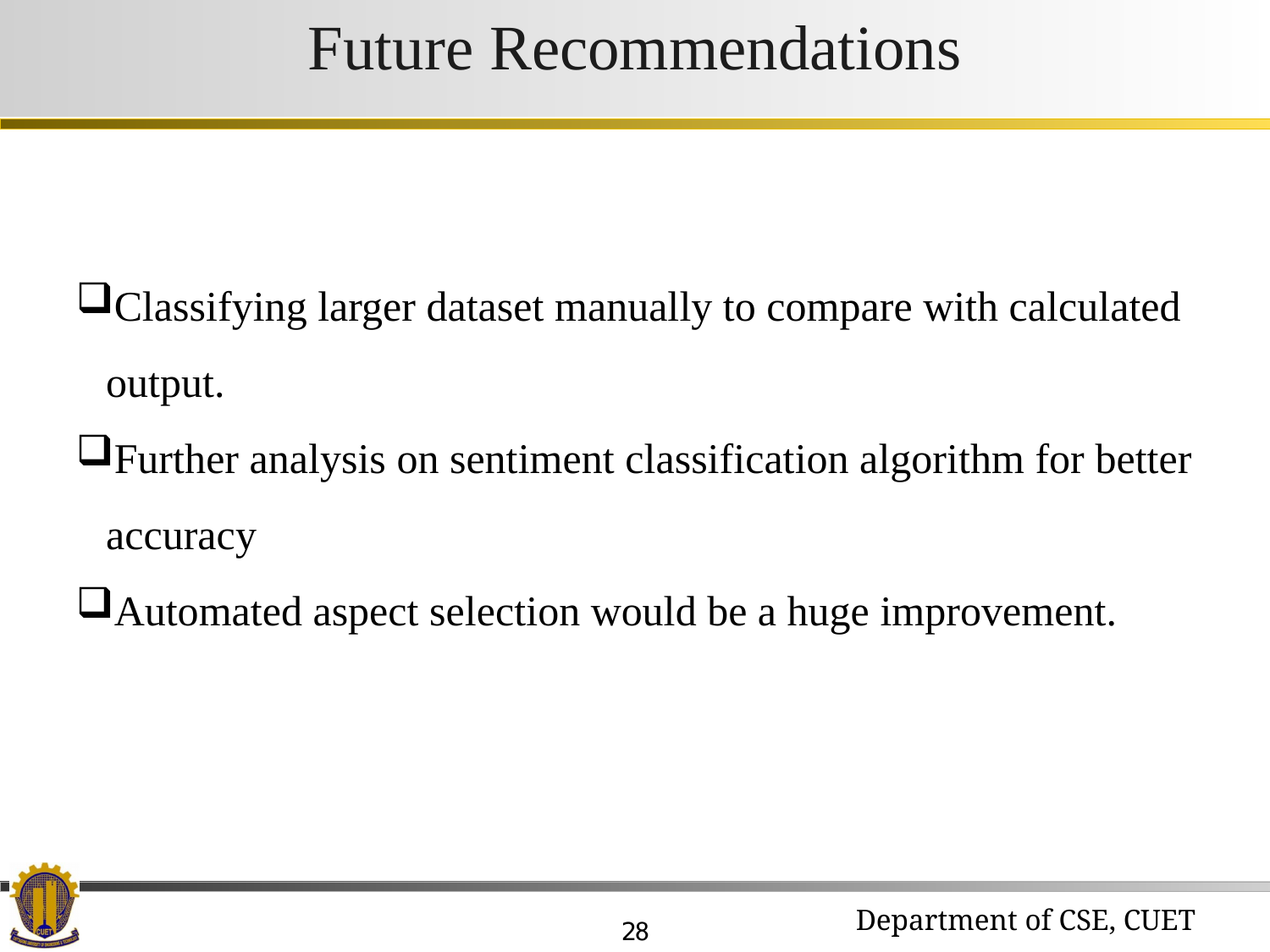

Future Recommendations
Classifying larger dataset manually to compare with calculated output.
Further analysis on sentiment classification algorithm for better accuracy
Automated aspect selection would be a huge improvement.